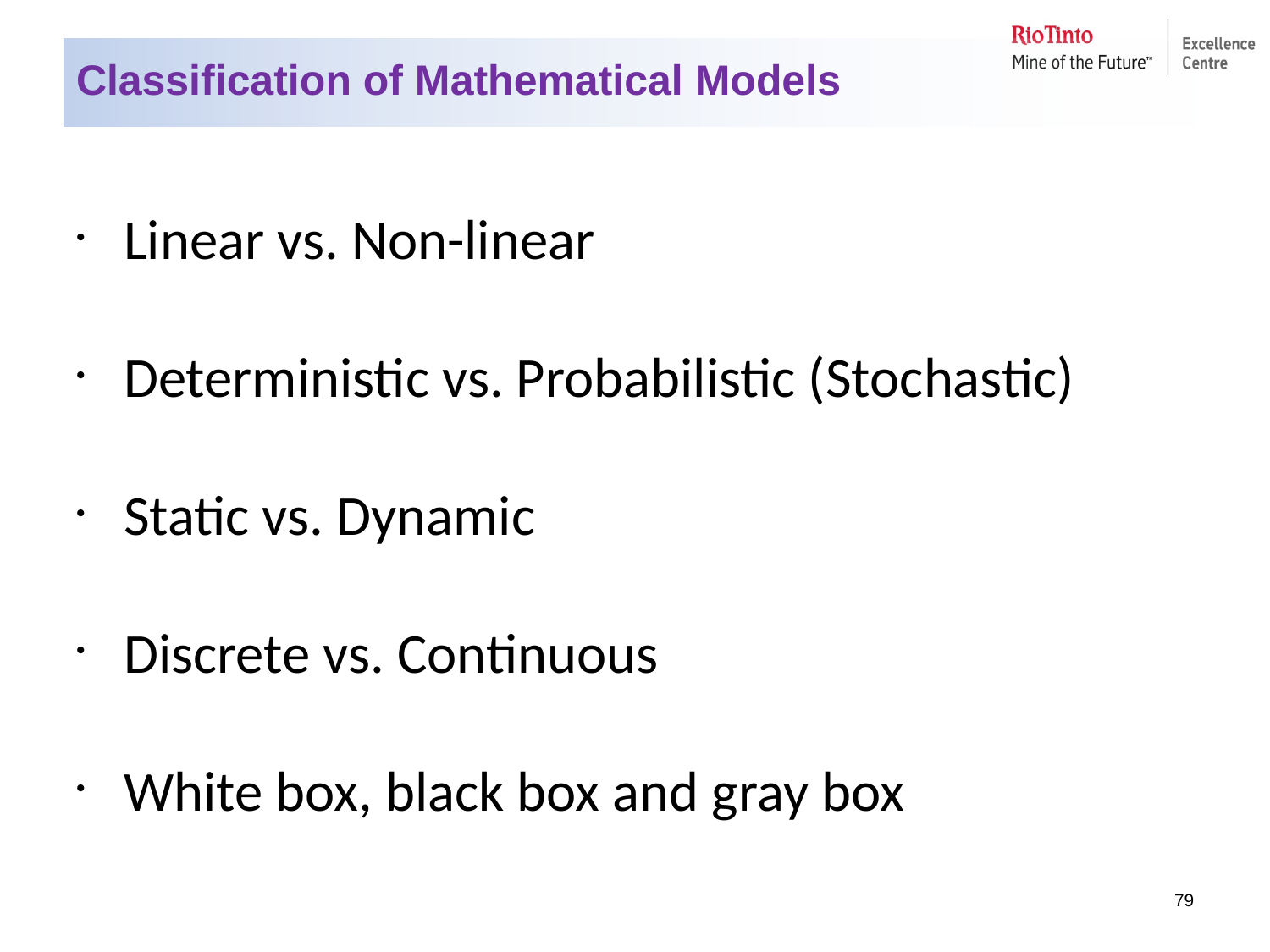

Classification of Mathematical Models
Linear vs. Non-linear
Deterministic vs. Probabilistic (Stochastic)
Static vs. Dynamic
Discrete vs. Continuous
White box, black box and gray box

79